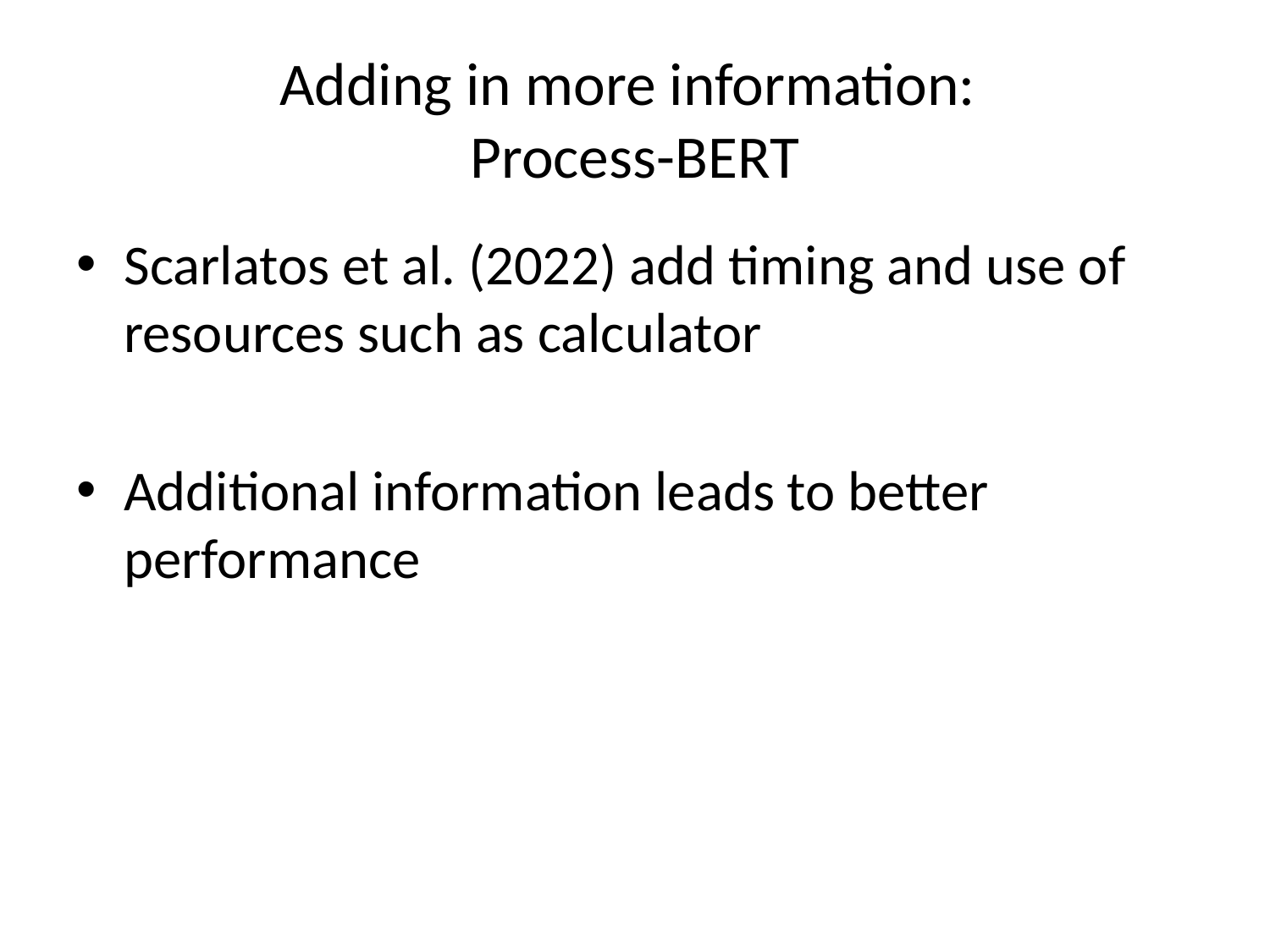

# Adding in more information: Process-BERT
Scarlatos et al. (2022) add timing and use of resources such as calculator

Additional information leads to better performance